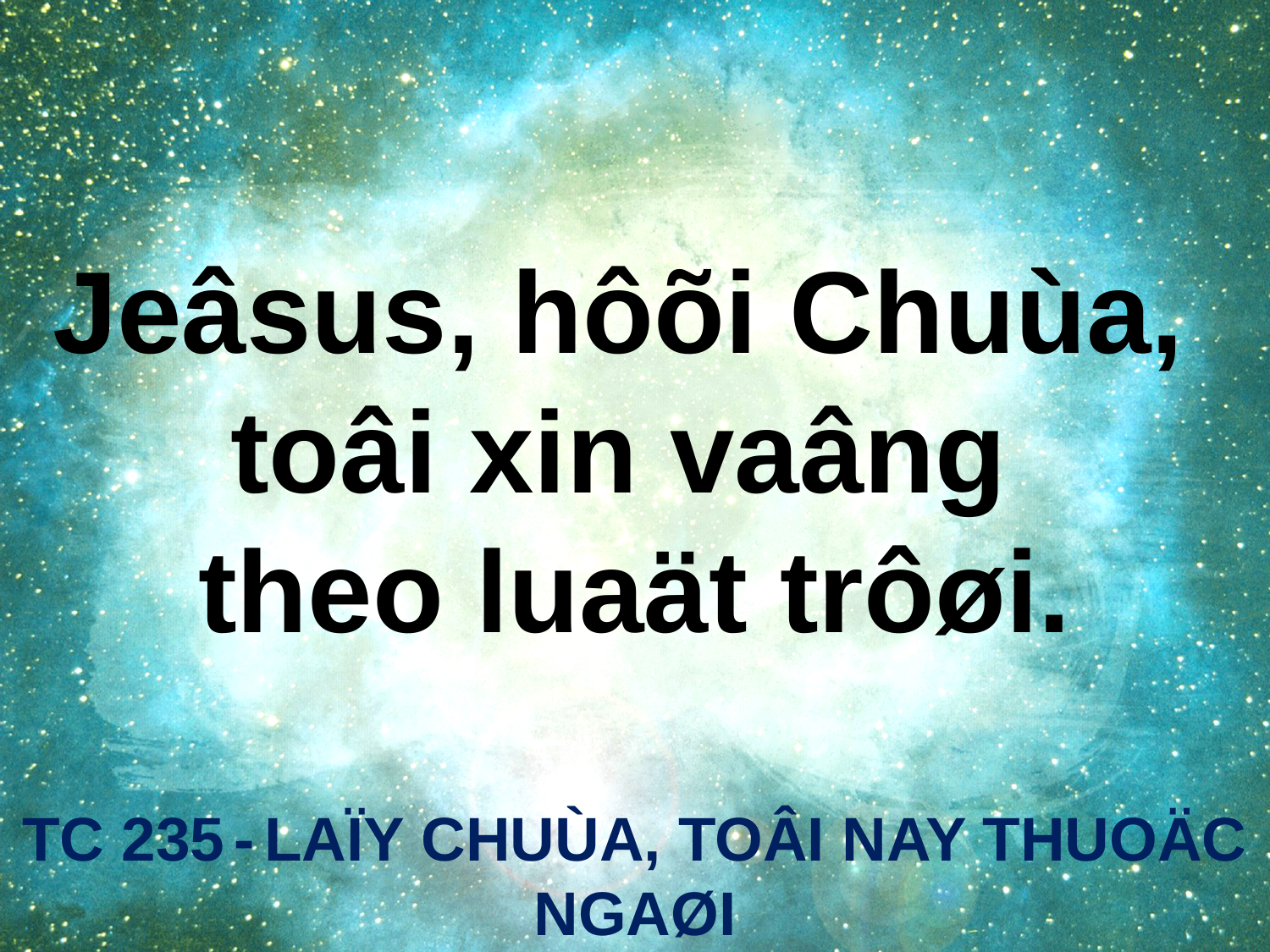

Jeâsus, hôõi Chuùa,
toâi xin vaâng
theo luaät trôøi.
TC 235 - LAÏY CHUÙA, TOÂI NAY THUOÄC NGAØI